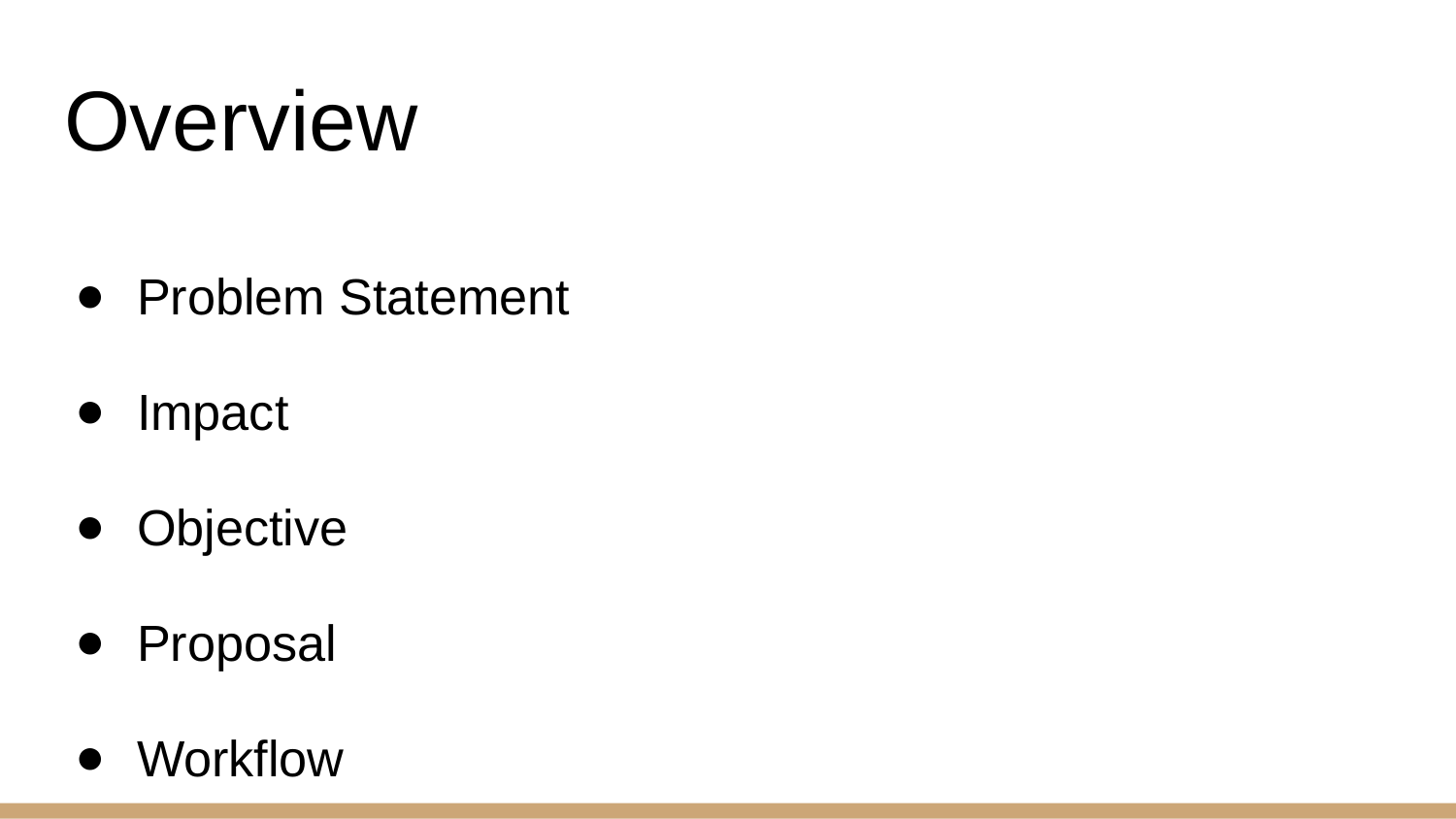

# Overview
Problem Statement
Impact
Objective
Proposal
Workflow